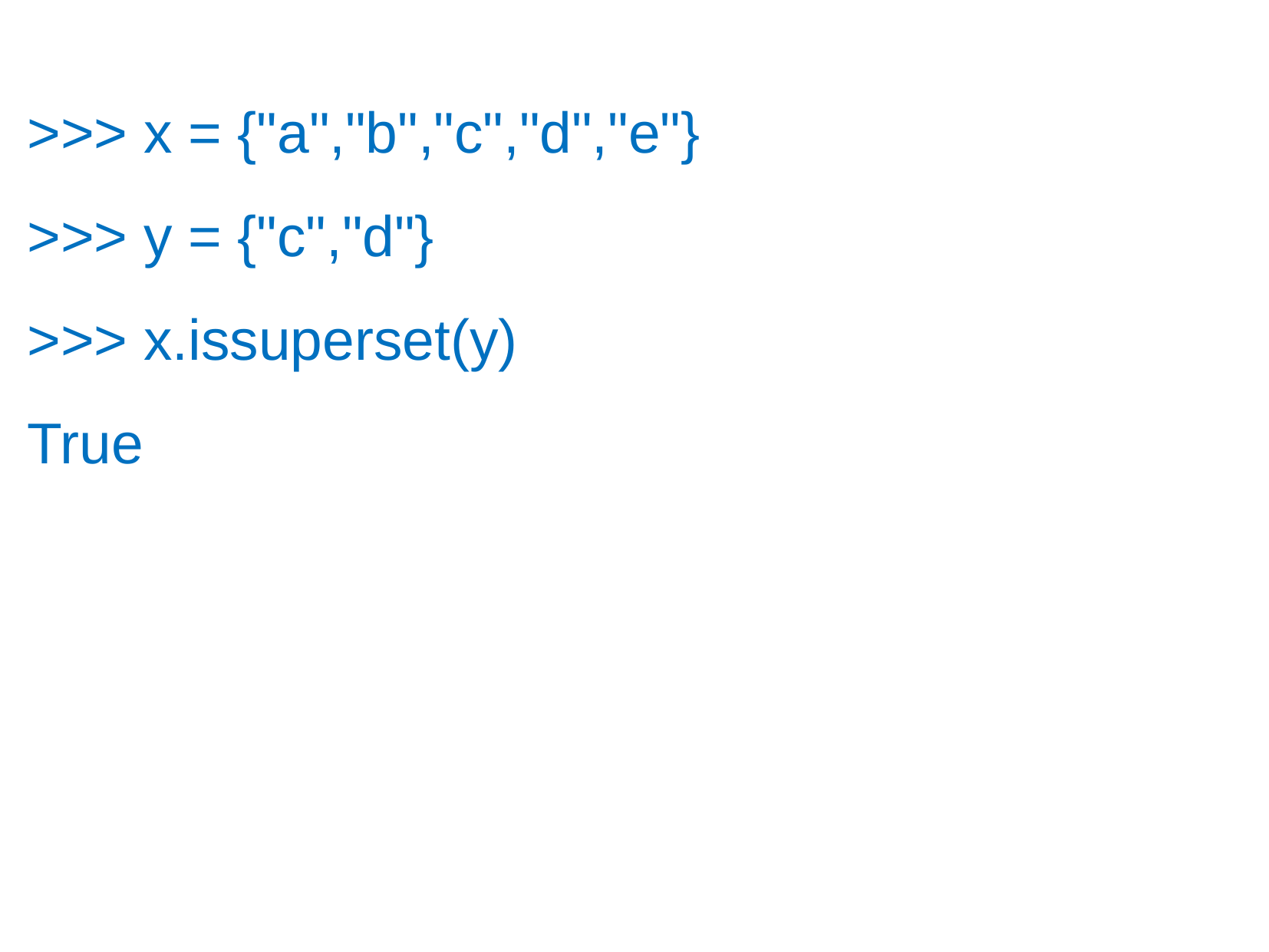

>>> x = {"a","b","c","d","e"}
>>> y = {"c","d"}
>>> x.issuperset(y)
True